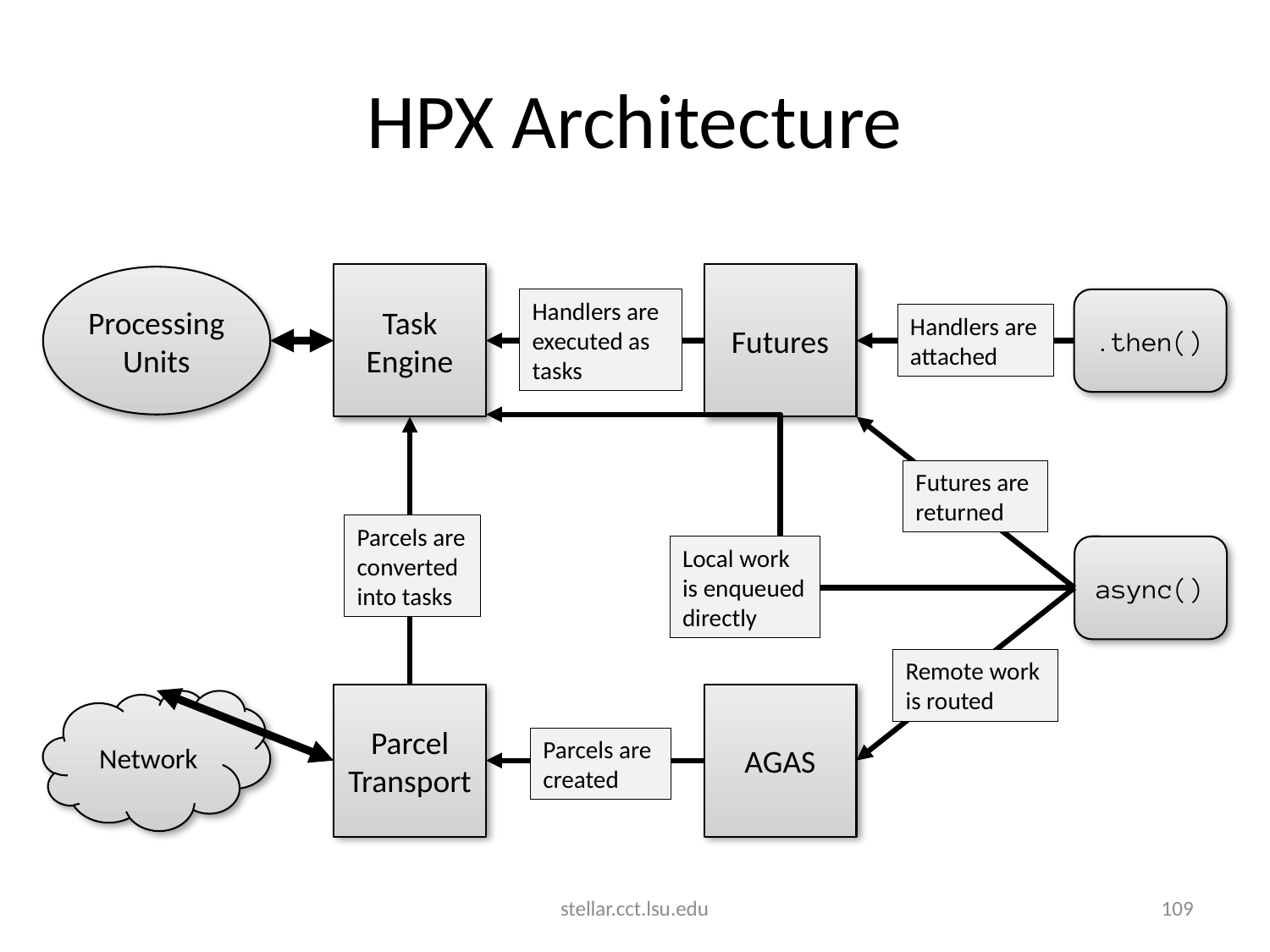

# HPX Architecture
Task Engine
Futures
Processing Units
Handlers are executed as tasks
.then()
Handlers are attached
Futures are returned
Parcels are converted into tasks
async()
Remote work is routed
Parcel Transport
AGAS
Network
Parcels are created
Local work is enqueued directly
stellar.cct.lsu.edu
109